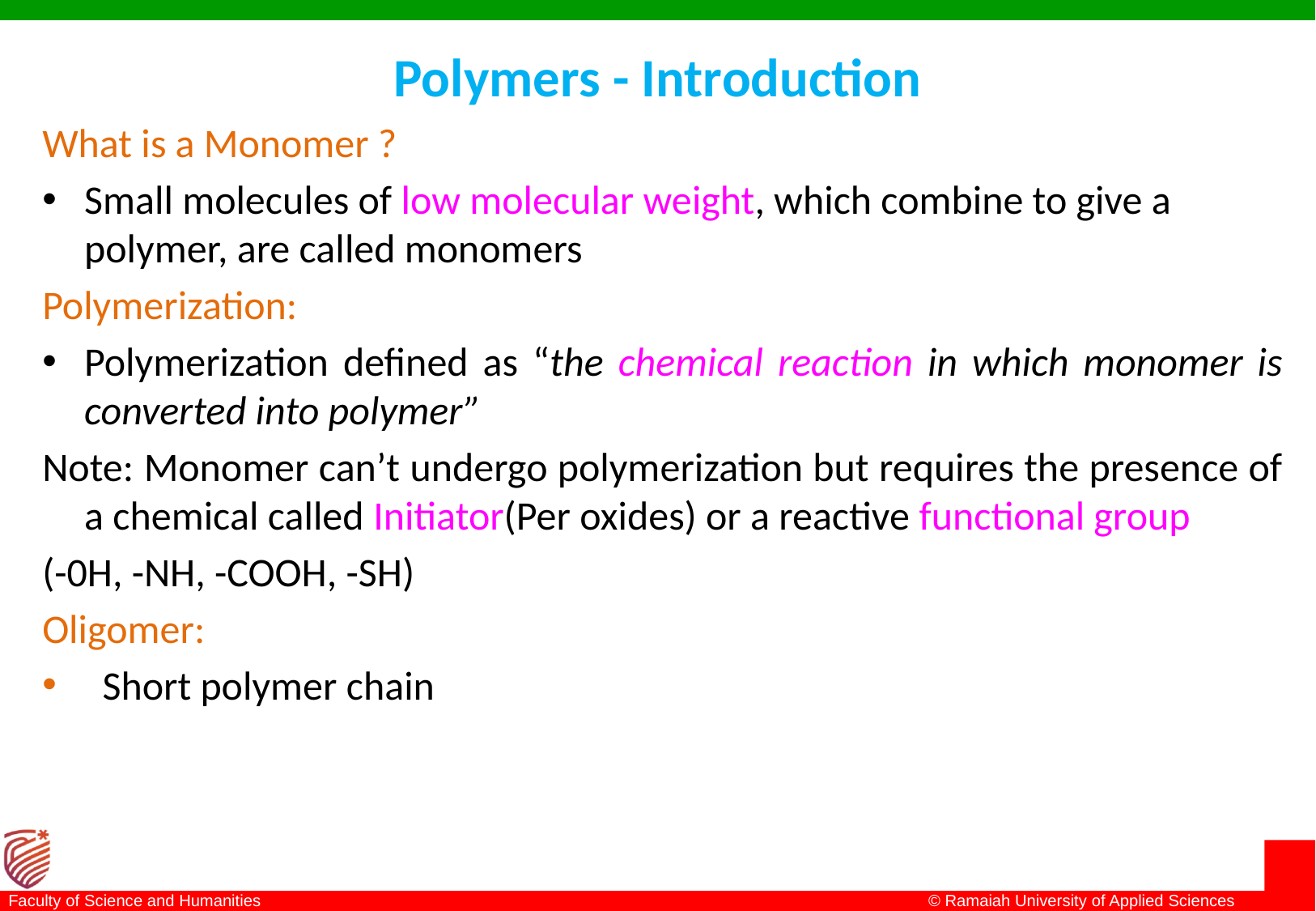

# Polymers - Introduction
What is a Monomer ?
Small molecules of low molecular weight, which combine to give a polymer, are called monomers
Polymerization:
Polymerization defined as “the chemical reaction in which monomer is converted into polymer”
Note: Monomer can’t undergo polymerization but requires the presence of a chemical called Initiator(Per oxides) or a reactive functional group
(-0H, -NH, -COOH, -SH)
Oligomer:
  Short polymer chain